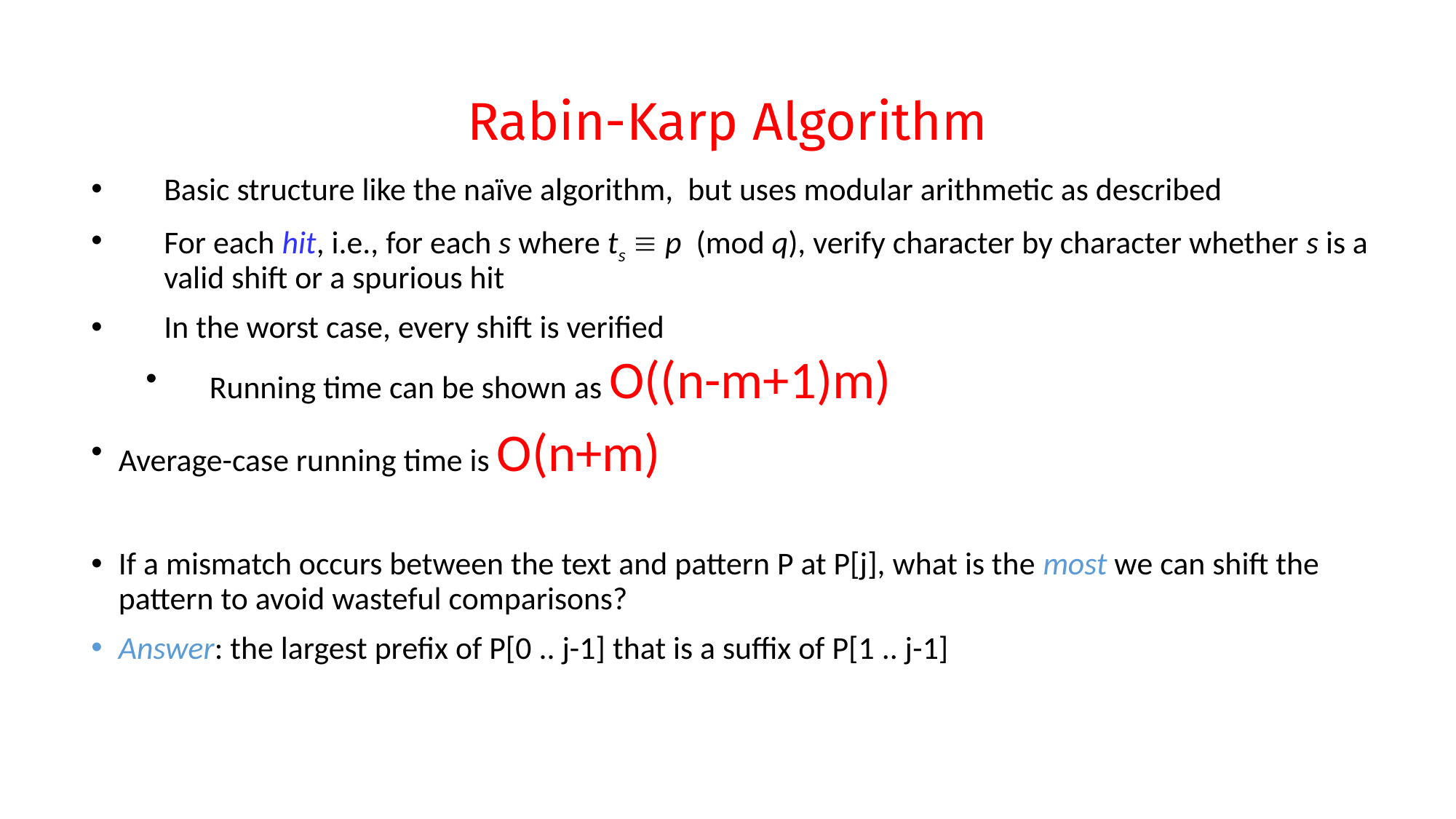

# Rabin-Karp Algorithm
Basic structure like the naïve algorithm,  but uses modular arithmetic as described
For each hit, i.e., for each s where ts ≡ p  (mod q), verify character by character whether s is a valid shift or a spurious hit
In the worst case, every shift is verified
Running time can be shown as O((n-m+1)m)
Average-case running time is O(n+m)

If a mismatch occurs between the text and pattern P at P[j], what is the most we can shift the pattern to avoid wasteful comparisons?
Answer: the largest prefix of P[0 .. j-1] that is a suffix of P[1 .. j-1]